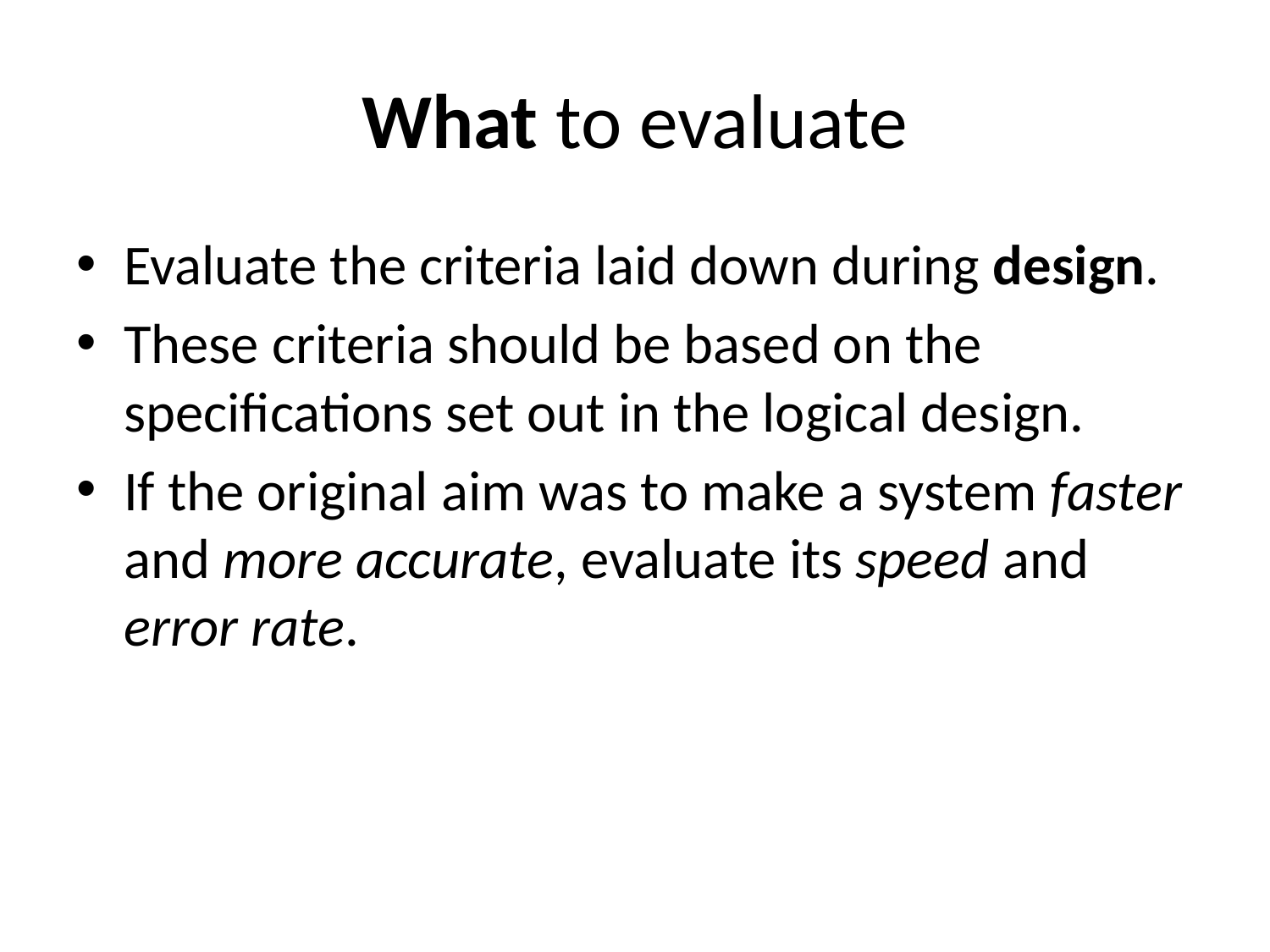

# What to evaluate
Evaluate the criteria laid down during design.
These criteria should be based on the specifications set out in the logical design.
If the original aim was to make a system faster and more accurate, evaluate its speed and error rate.